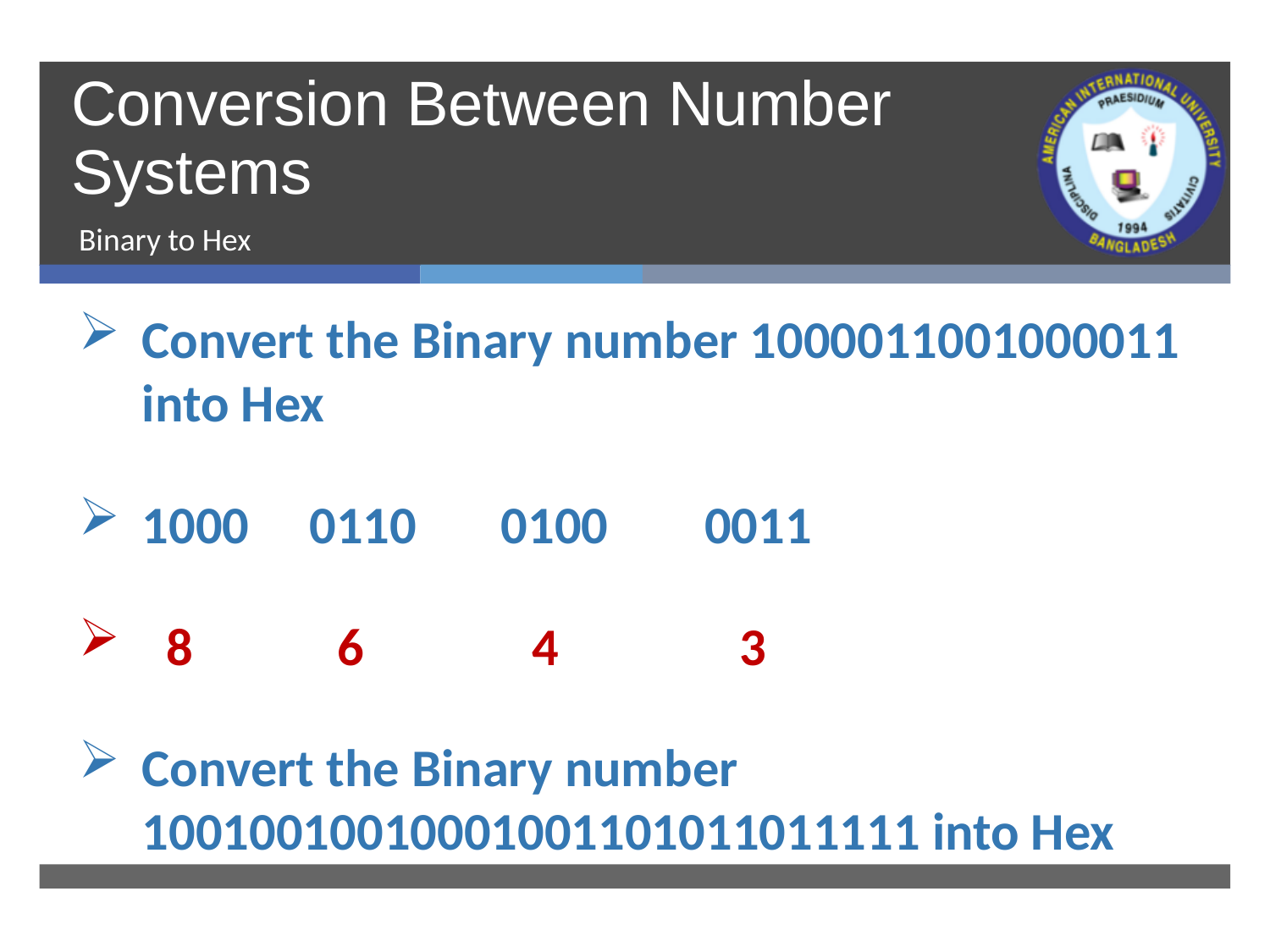

# Conversion Between Number Systems
Binary to Hex
Convert the Binary number 1000011001000011 into Hex
1000     0110       0100        0011
  8            6              4               3
Convert the Binary number 10010010010001001101011011111 into Hex